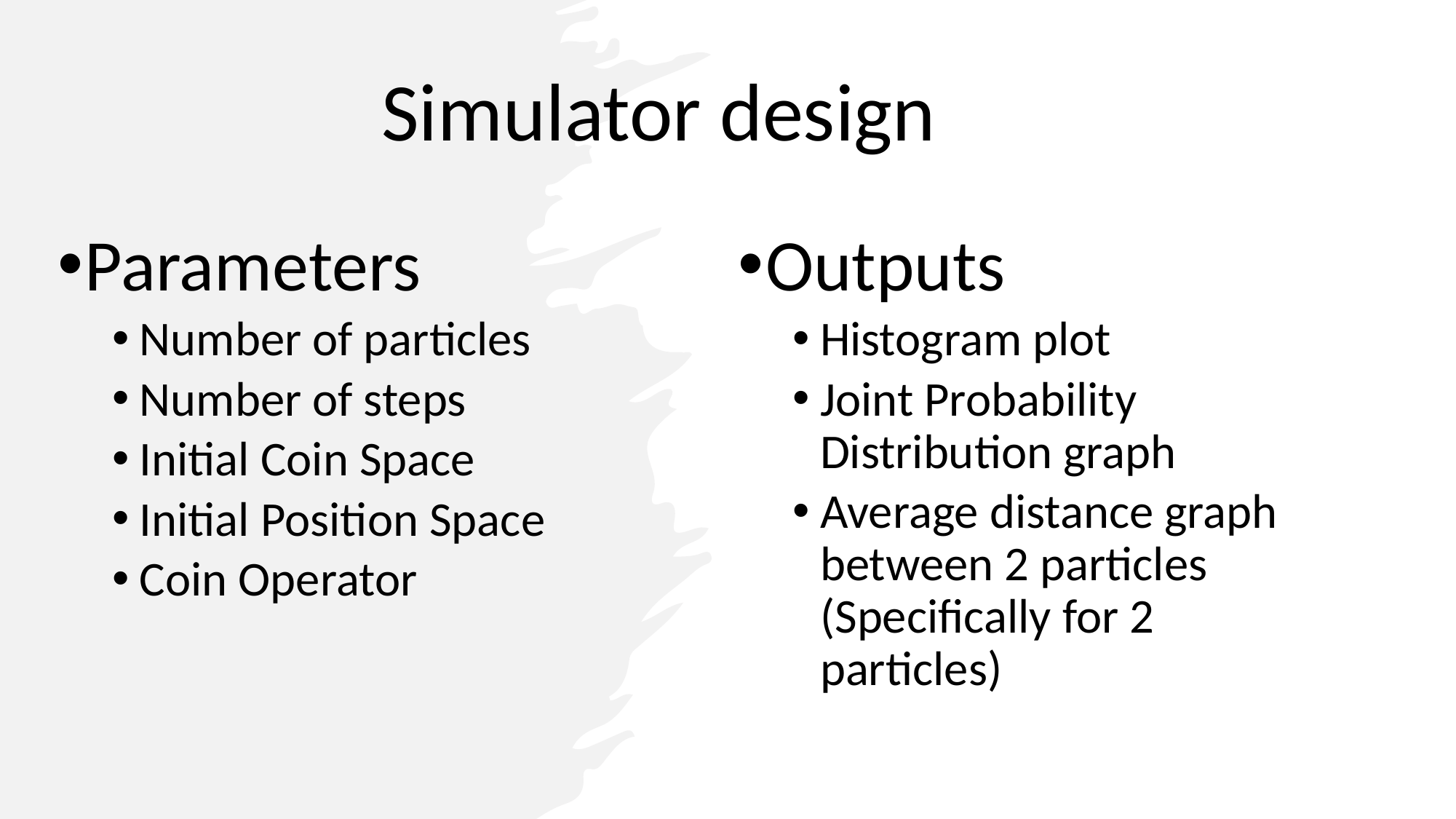

# Simulator design
Parameters
Number of particles
Number of steps
Initial Coin Space
Initial Position Space
Coin Operator

Outputs
Histogram plot
Joint Probability Distribution graph
Average distance graph between 2 particles (Specifically for 2 particles)